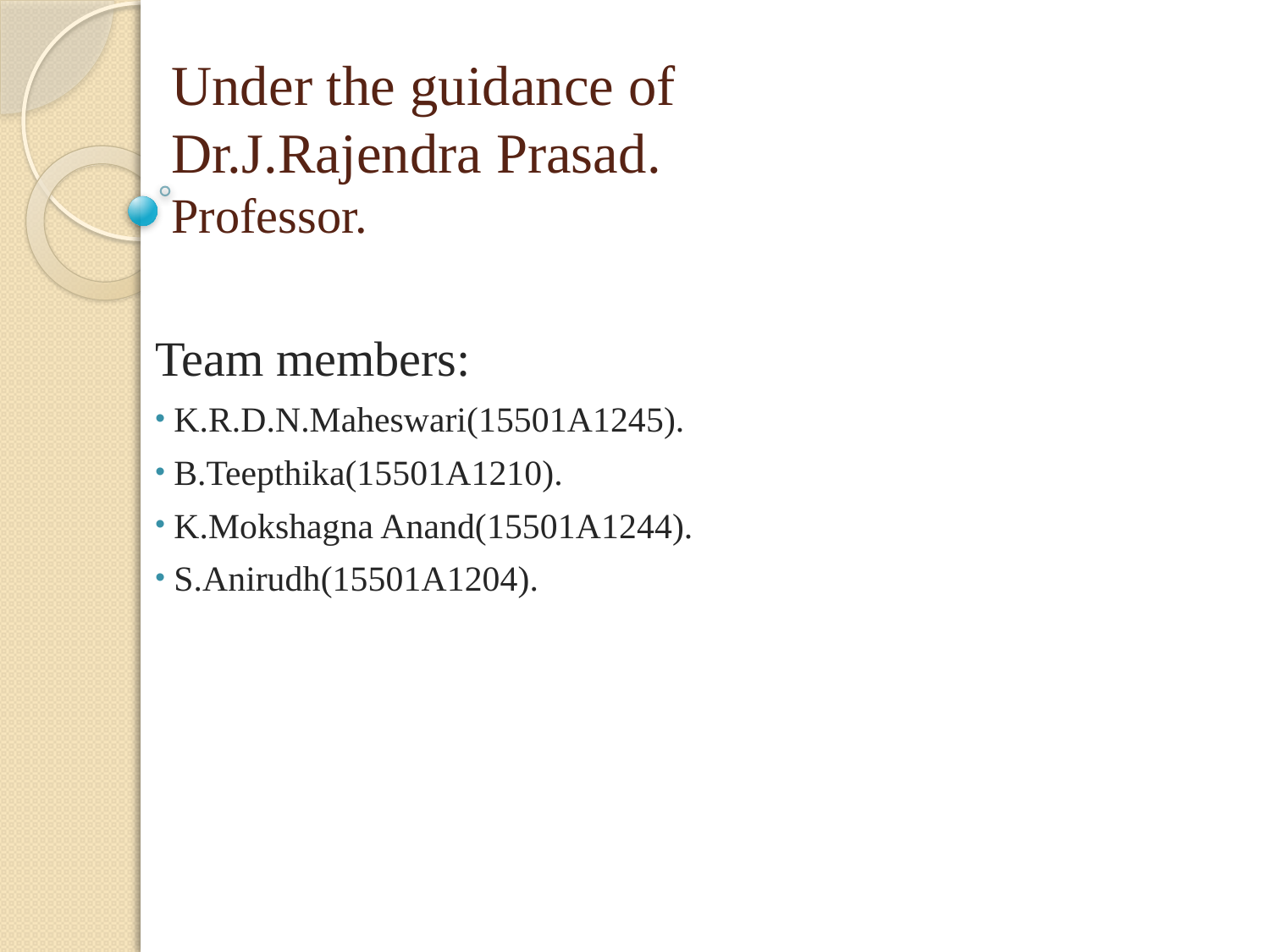

# Under the guidance of Dr.J.Rajendra Prasad. Professor.
Team members:
 K.R.D.N.Maheswari(15501A1245).
 B.Teepthika(15501A1210).
 K.Mokshagna Anand(15501A1244).
 S.Anirudh(15501A1204).